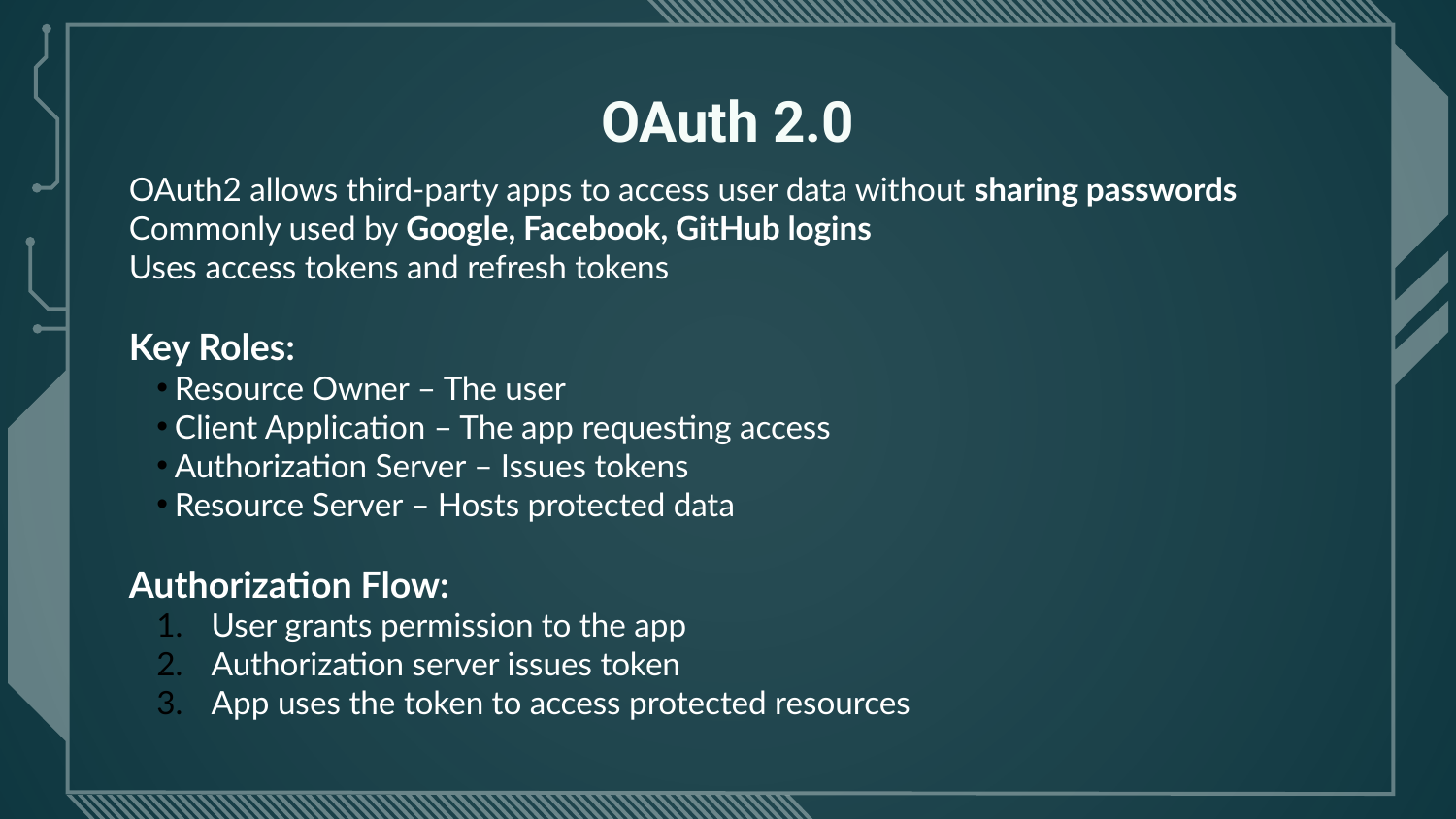

# OAuth 2.0
OAuth2 allows third-party apps to access user data without sharing passwords
Commonly used by Google, Facebook, GitHub logins
Uses access tokens and refresh tokens

Key Roles:
Resource Owner – The user
Client Application – The app requesting access
Authorization Server – Issues tokens
Resource Server – Hosts protected data

Authorization Flow:
User grants permission to the app
Authorization server issues token
App uses the token to access protected resources